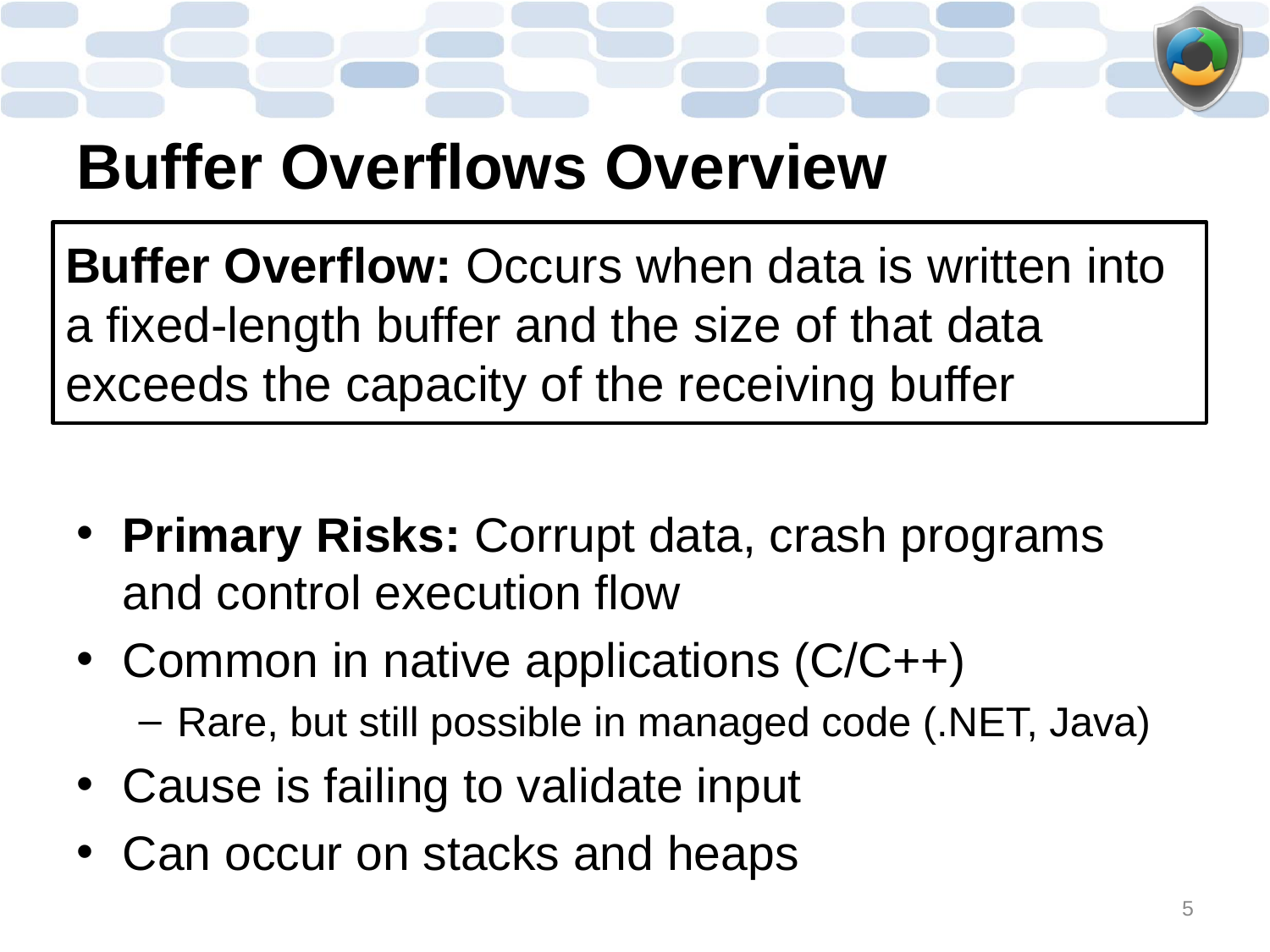

# Buffer Overflows Overview
Buffer Overflow: Occurs when data is written into a fixed-length buffer and the size of that data exceeds the capacity of the receiving buffer
Primary Risks: Corrupt data, crash programs and control execution flow
Common in native applications (C/C++)
Rare, but still possible in managed code (.NET, Java)
Cause is failing to validate input
Can occur on stacks and heaps

5